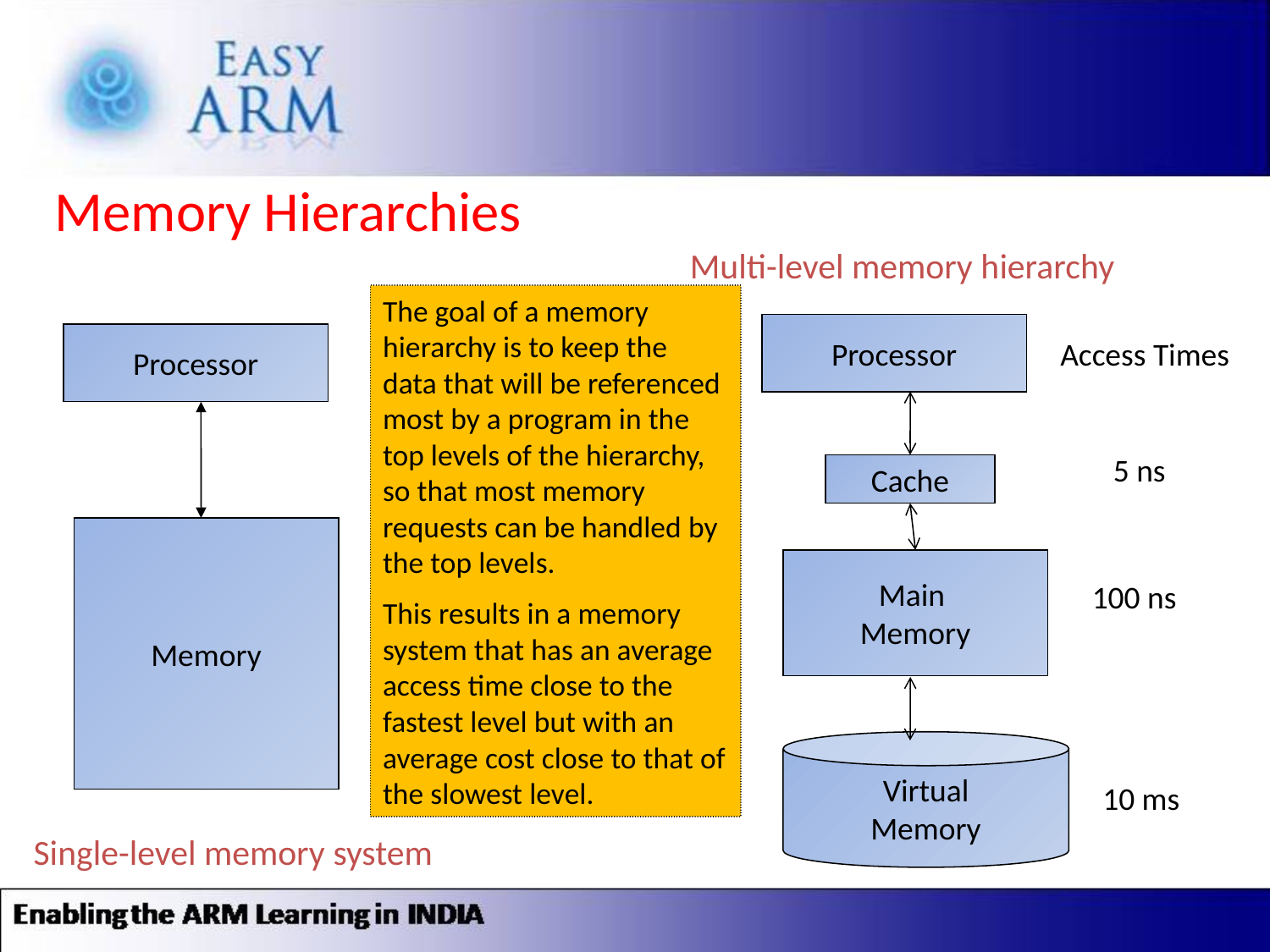

Memory Hierarchies
Multi-level memory hierarchy
The goal of a memory hierarchy is to keep the data that will be referenced most by a program in the top levels of the hierarchy, so that most memory requests can be handled by the top levels.
This results in a memory system that has an average access time close to the fastest level but with an average cost close to that of the slowest level.
Processor
Processor
Access Times

5 ns
Cache
Memory
Main
Memory
100 ns
Virtual
Memory
10 ms
Single-level memory system